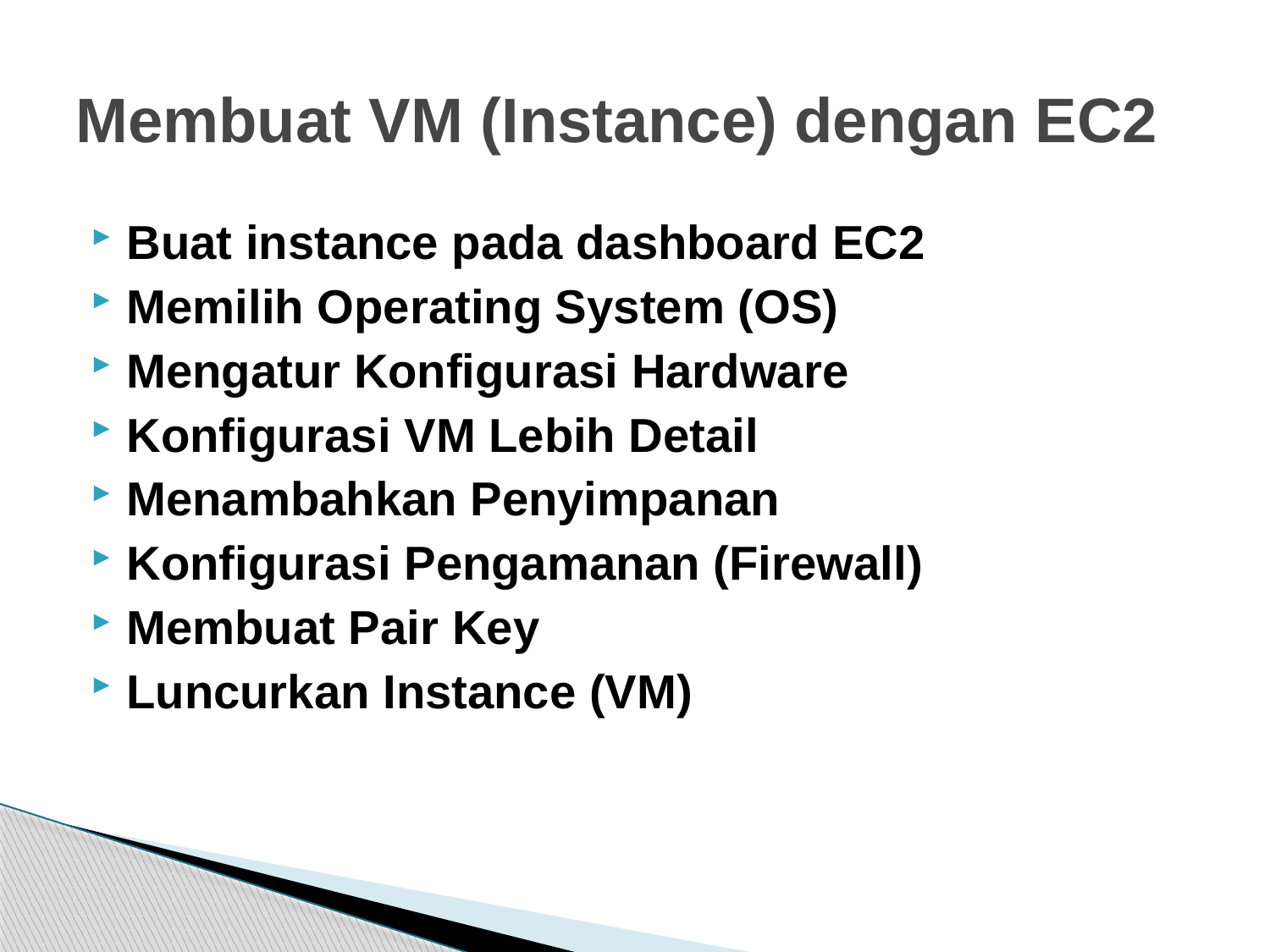

# Membuat VM (Instance) dengan EC2
Buat instance pada dashboard EC2
Memilih Operating System (OS)
Mengatur Konfigurasi Hardware
Konfigurasi VM Lebih Detail
Menambahkan Penyimpanan
Konfigurasi Pengamanan (Firewall)
Membuat Pair Key
Luncurkan Instance (VM)